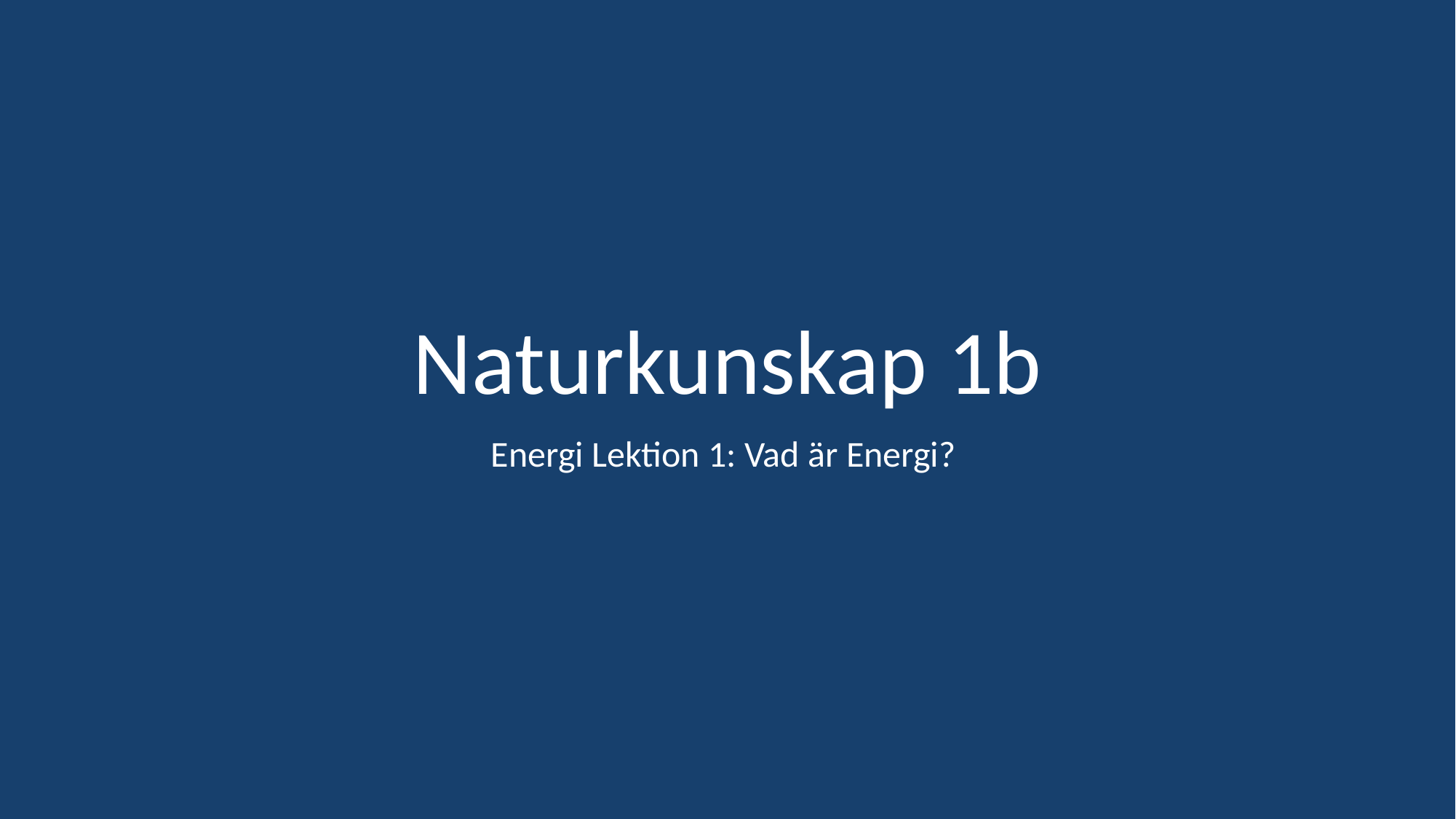

# Naturkunskap 1b
Energi Lektion 1: Vad är Energi?